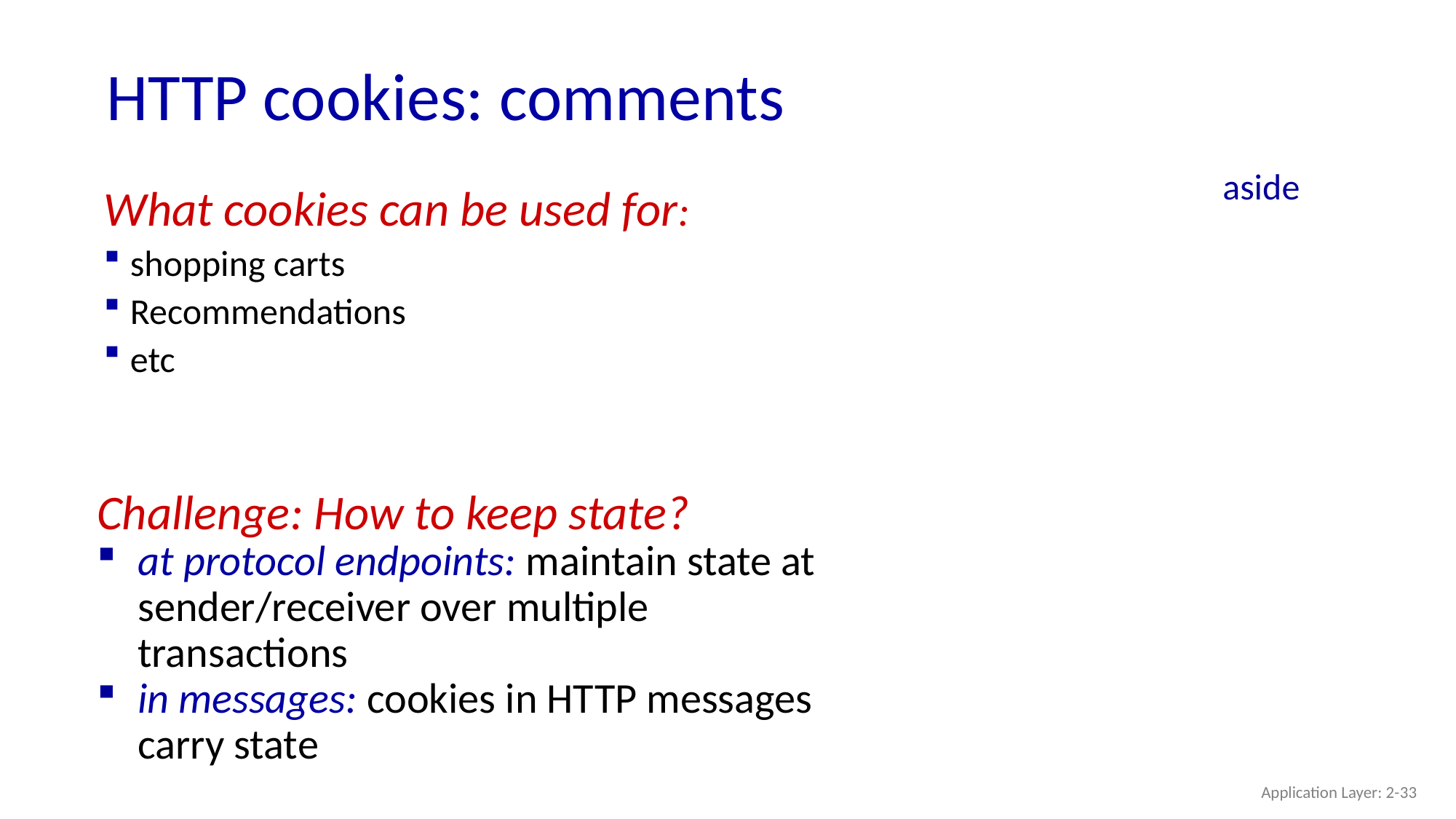

# HTTP cookies: comments
aside
What cookies can be used for:
shopping carts
Recommendations
etc
Challenge: How to keep state?
at protocol endpoints: maintain state at sender/receiver over multiple transactions
in messages: cookies in HTTP messages carry state
Application Layer: 2-33